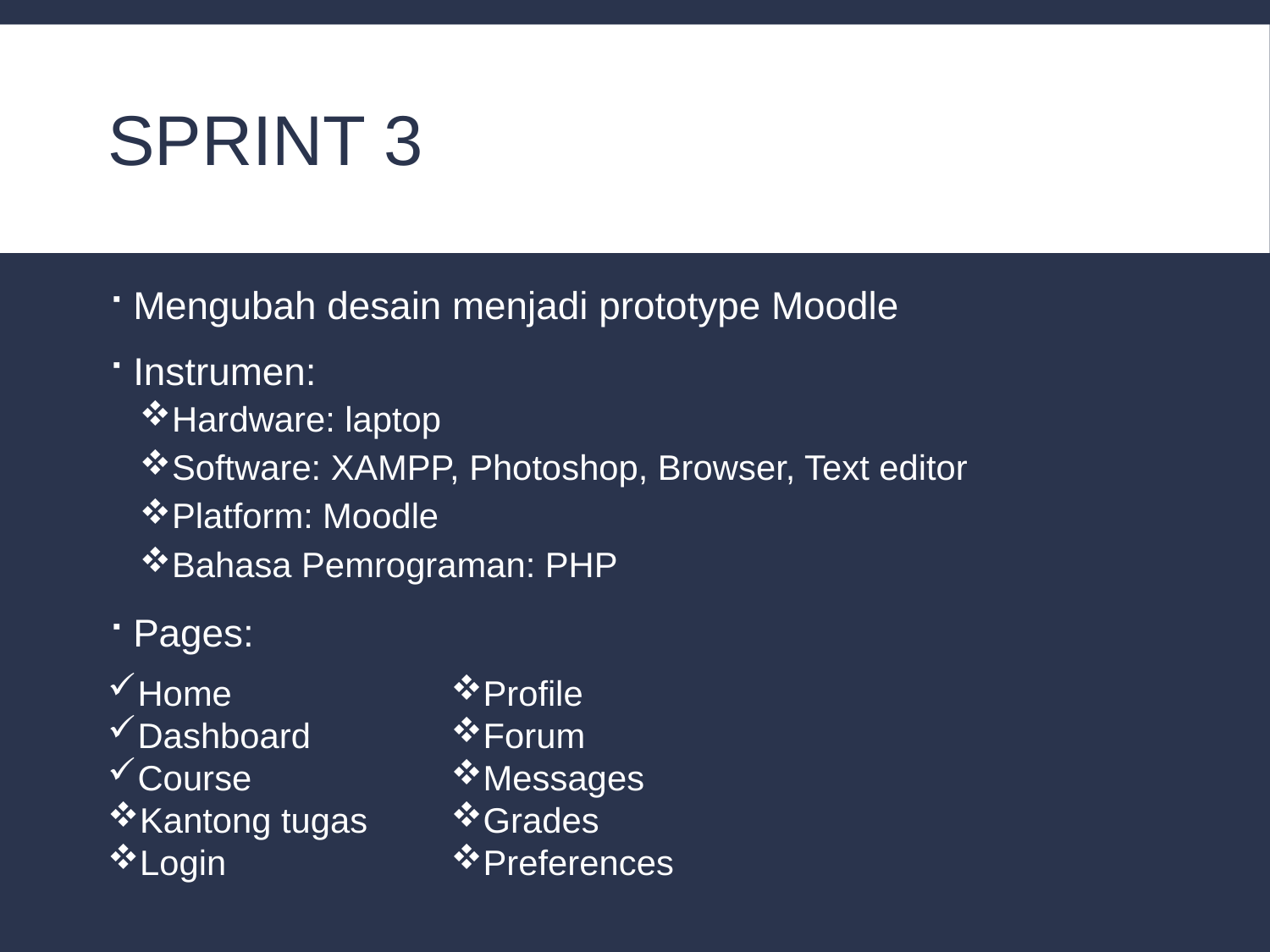

# Sprint 3
Mengubah desain menjadi prototype Moodle
Instrumen:
Hardware: laptop
Software: XAMPP, Photoshop, Browser, Text editor
Platform: Moodle
Bahasa Pemrograman: PHP
Pages:

Home
Dashboard
Course
Kantong tugas
Login
Profile
Forum
Messages
Grades
Preferences